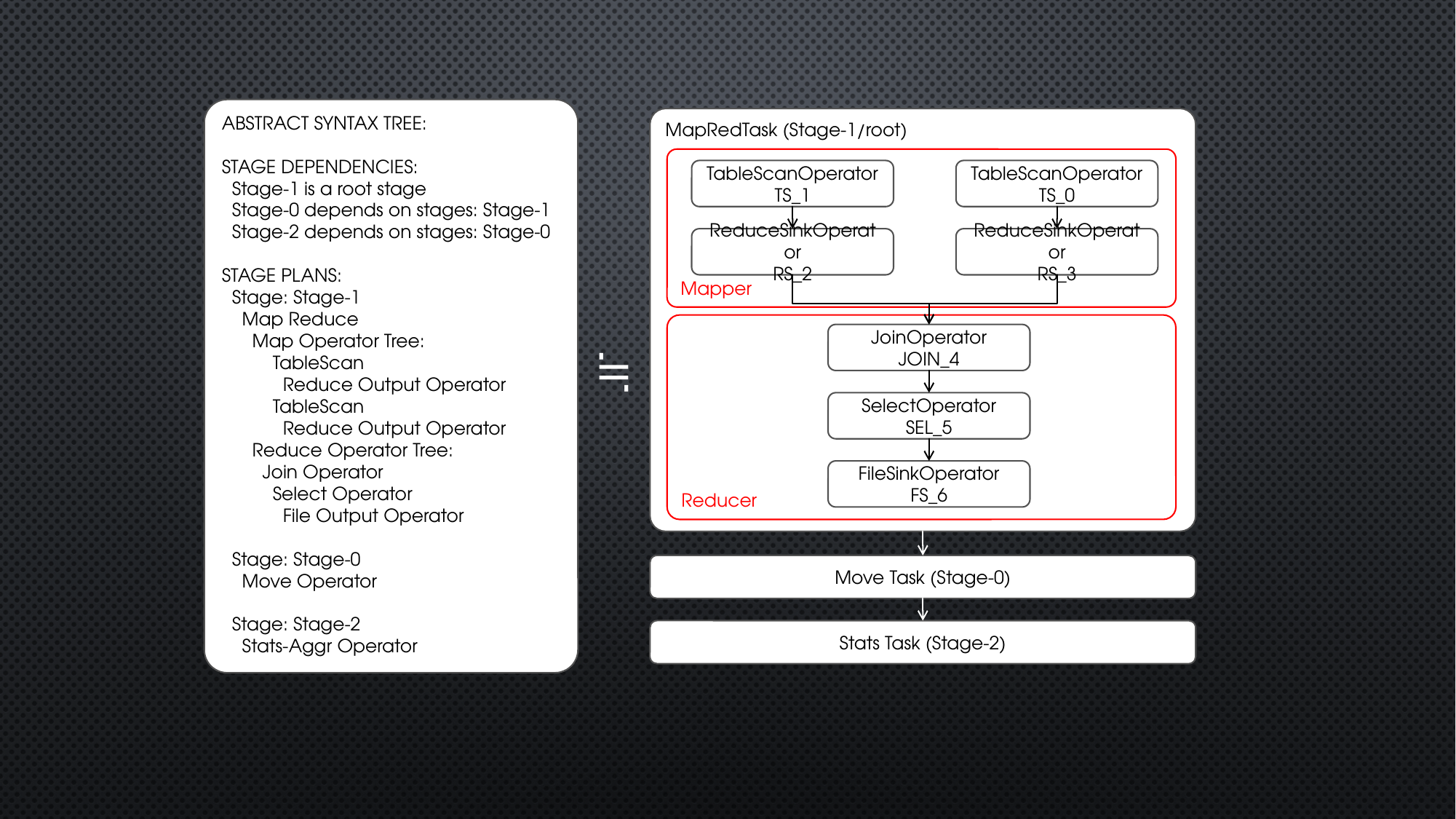

ABSTRACT SYNTAX TREE:

STAGE DEPENDENCIES:
  Stage-1 is a root stage
  Stage-0 depends on stages: Stage-1
  Stage-2 depends on stages: Stage-0

STAGE PLANS:
  Stage: Stage-1
    Map Reduce
      Map Operator Tree:
          TableScan
            Reduce Output Operator
          TableScan
            Reduce Output Operator
      Reduce Operator Tree:
        Join Operator
          Select Operator
            File Output Operator

  Stage: Stage-0
    Move Operator

  Stage: Stage-2
    Stats-Aggr Operator
MapRedTask (Stage-1/root)
Mapper
TableScanOperator
TS_1
TableScanOperator
TS_0
ReduceSinkOperator
RS_2
ReduceSinkOperator
RS_3
Reducer
JoinOperator
JOIN_4
≒
SelectOperator
SEL_5
FileSinkOperator
FS_6
Move Task (Stage-0)
Stats Task (Stage-2)